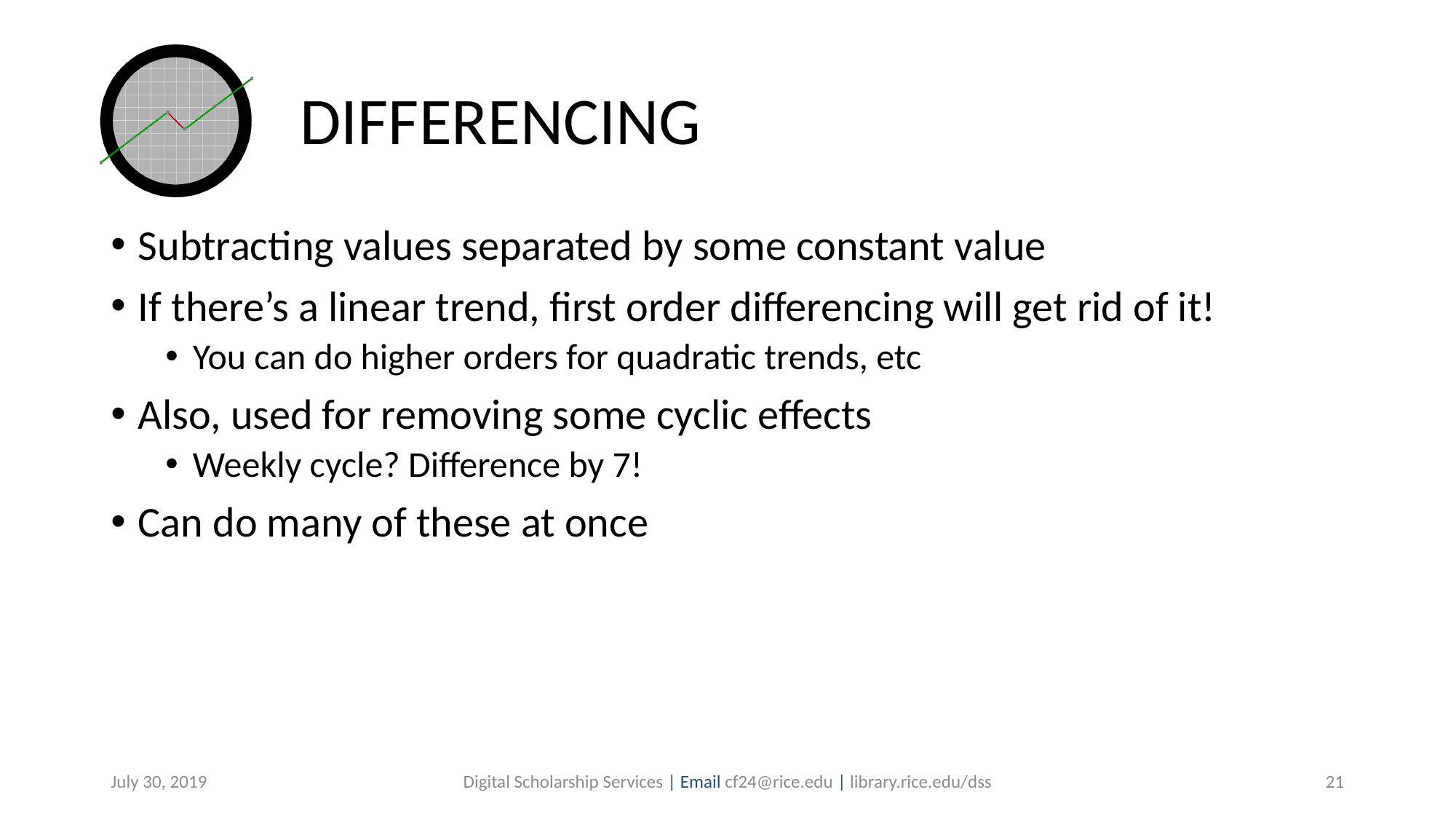

# DIFFERENCING
Subtracting values separated by some constant value
If there’s a linear trend, first order differencing will get rid of it!
You can do higher orders for quadratic trends, etc
Also, used for removing some cyclic effects
Weekly cycle? Difference by 7!
Can do many of these at once
July 30, 2019
Digital Scholarship Services | Email cf24@rice.edu | library.rice.edu/dss
21